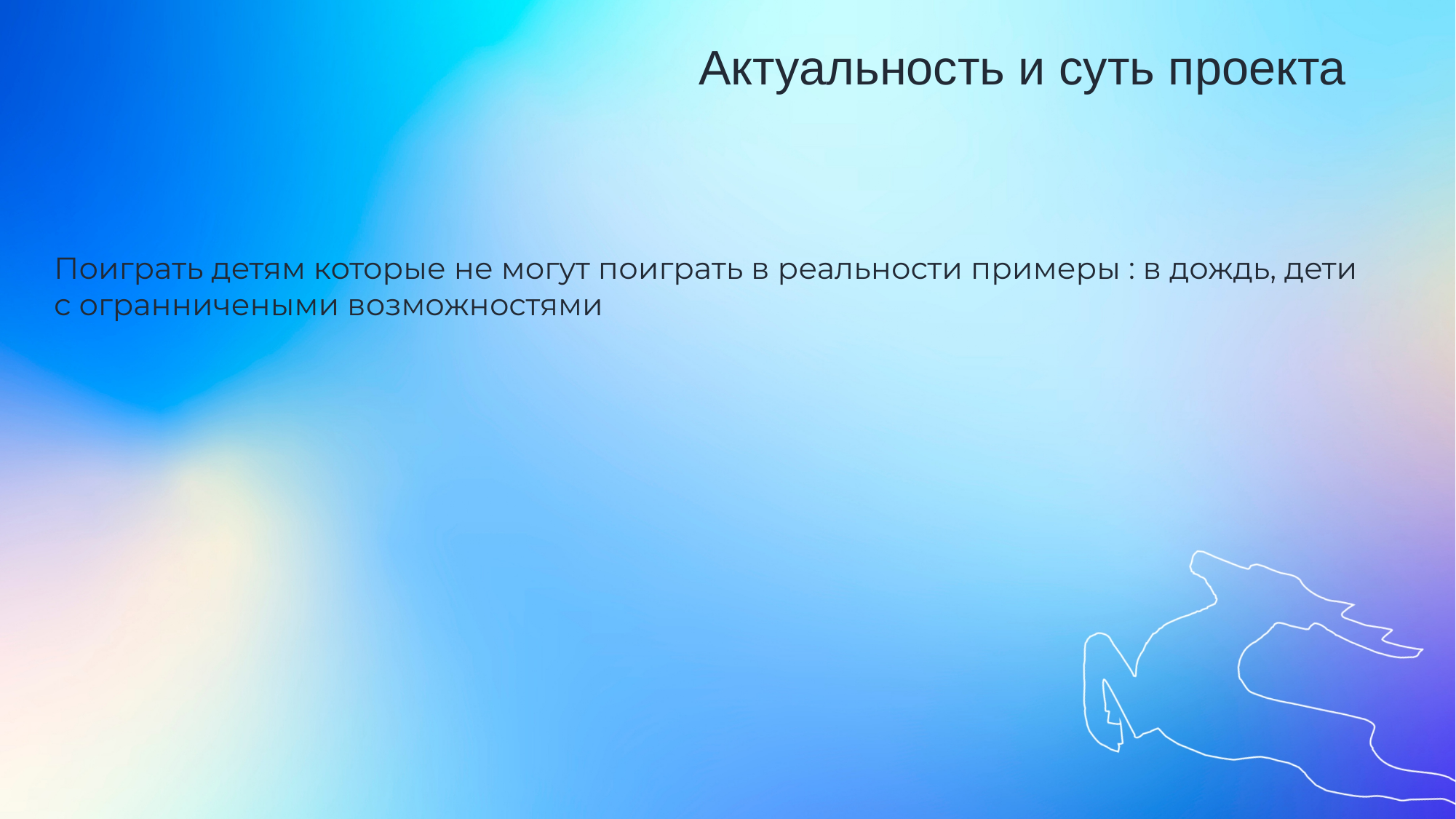

Актуальность и суть проекта
Поиграть детям которые не могут поиграть в реальности примеры : в дождь, дети с огранничеными возможностями